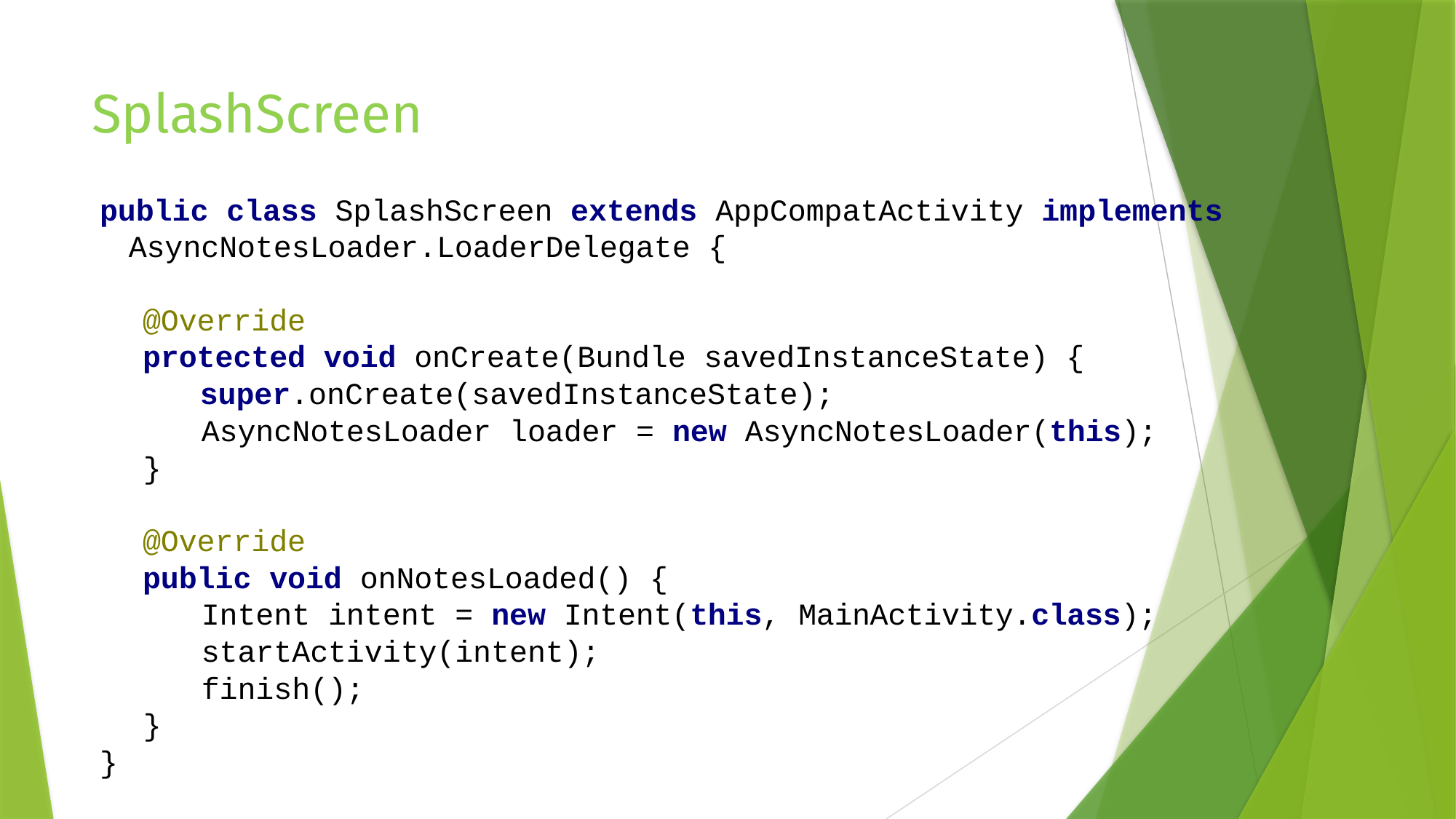

# SplashScreen
public class SplashScreen extends AppCompatActivity implements
AsyncNotesLoader.LoaderDelegate {

@Override
protected void onCreate(Bundle savedInstanceState) {
super.onCreate(savedInstanceState);
AsyncNotesLoader loader = new AsyncNotesLoader(this);
}

@Override
public void onNotesLoaded() {
Intent intent = new Intent(this, MainActivity.class);
startActivity(intent);
finish();
}
}